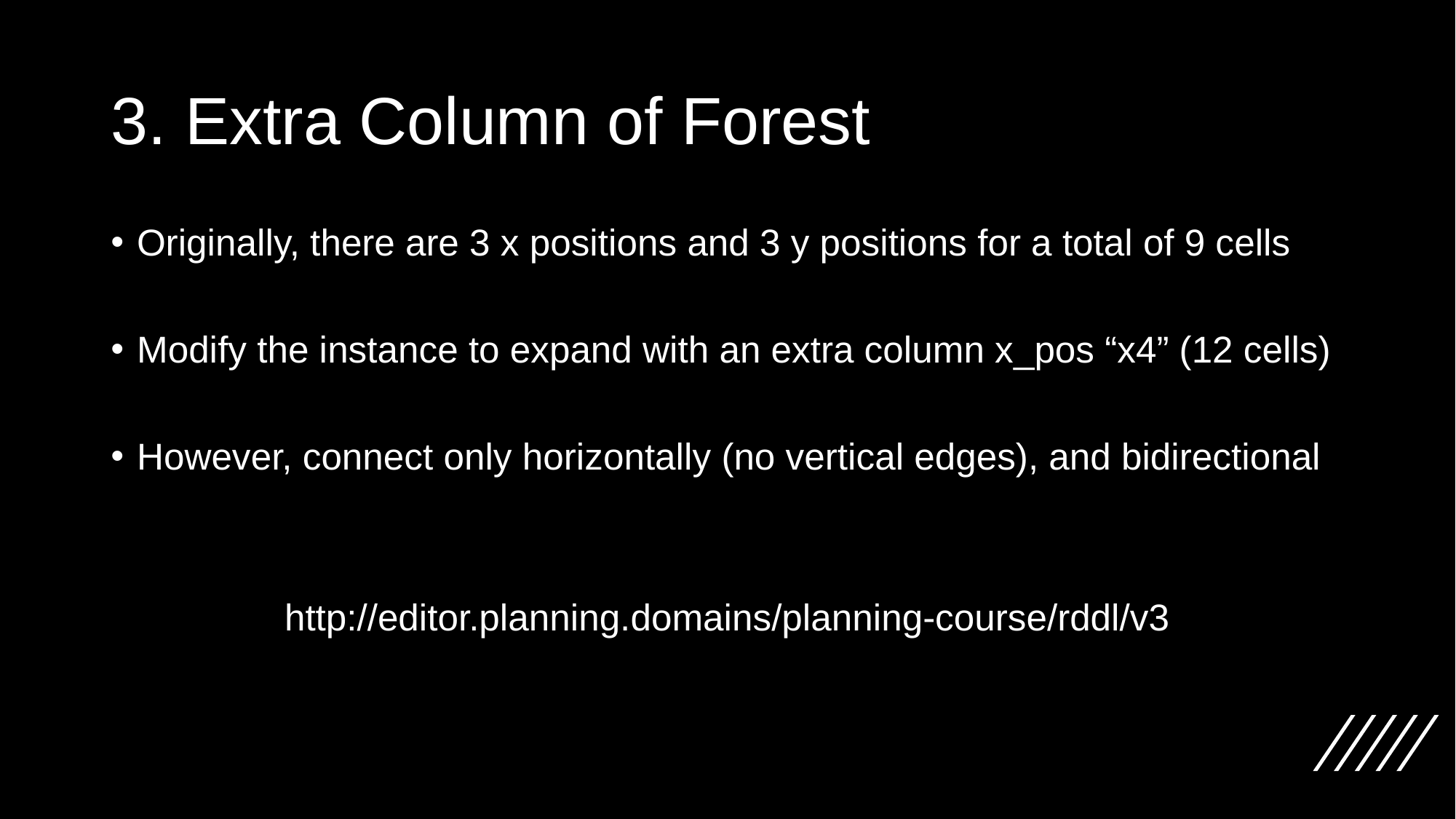

# 3. Extra Column of Forest
Originally, there are 3 x positions and 3 y positions for a total of 9 cells

Modify the instance to expand with an extra column x_pos “x4” (12 cells)

However, connect only horizontally (no vertical edges), and bidirectional

http://editor.planning.domains/planning-course/rddl/v3